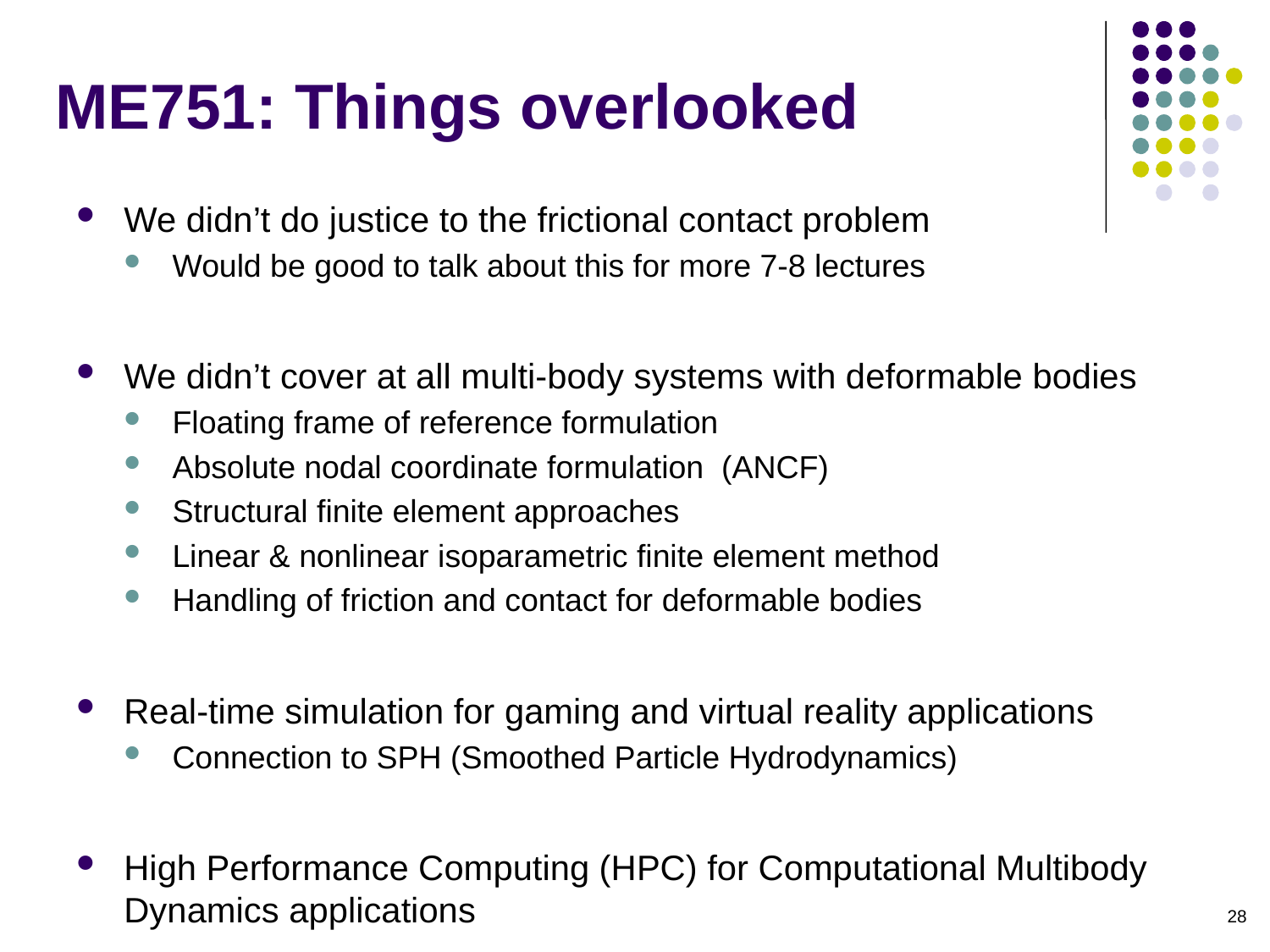

# ME751: Things overlooked
We didn’t do justice to the frictional contact problem
Would be good to talk about this for more 7-8 lectures

We didn’t cover at all multi-body systems with deformable bodies
Floating frame of reference formulation
Absolute nodal coordinate formulation  (ANCF)
Structural finite element approaches
Linear & nonlinear isoparametric finite element method
Handling of friction and contact for deformable bodies

Real-time simulation for gaming and virtual reality applications
Connection to SPH (Smoothed Particle Hydrodynamics)

High Performance Computing (HPC) for Computational Multibody Dynamics applications

28